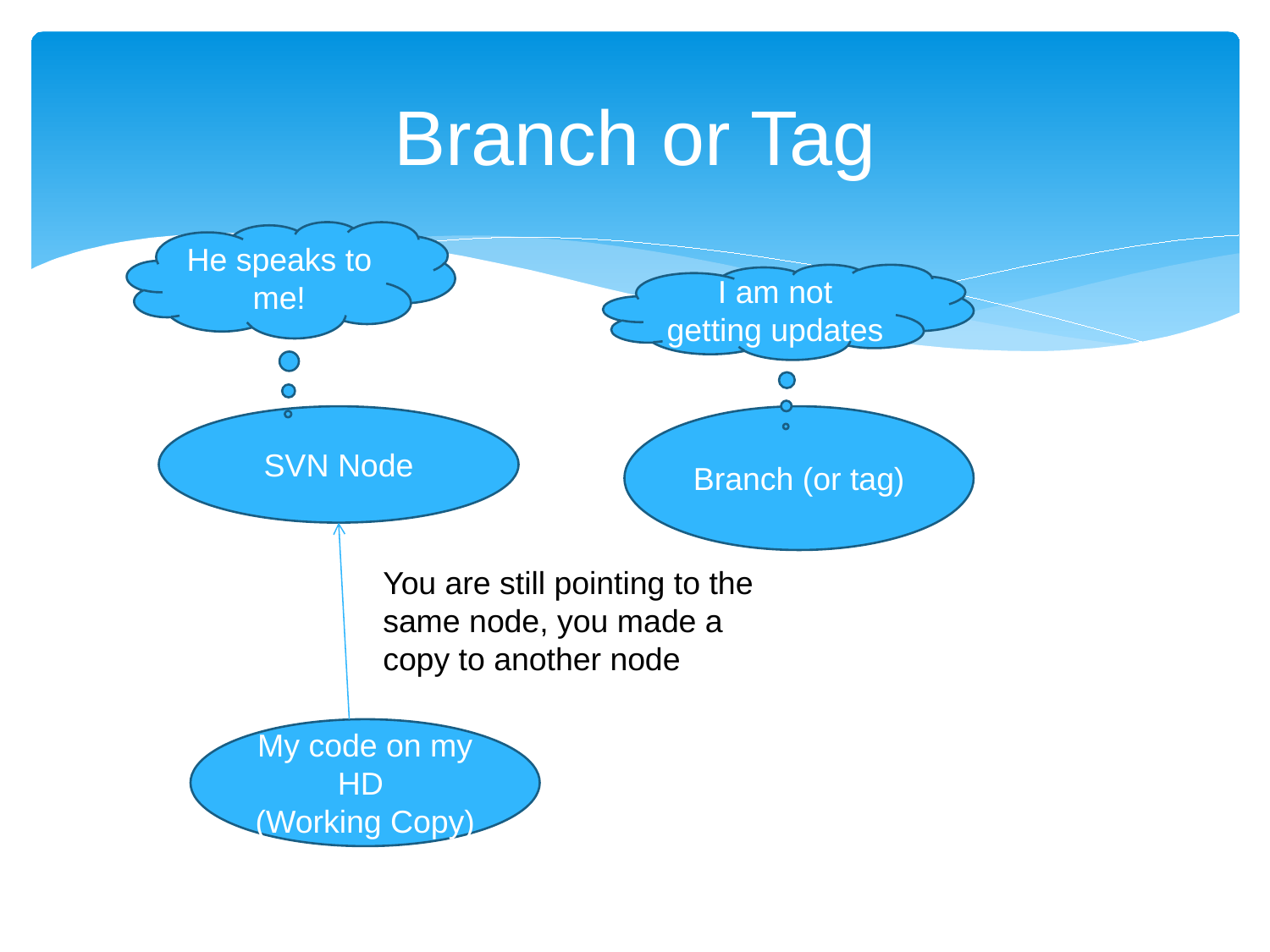

# Branch or Tag
He speaks to me!
I am not getting updates

SVN Node
Branch (or tag)
You are still pointing to the same node, you made a copy to another node
My code on my HD
(Working Copy)